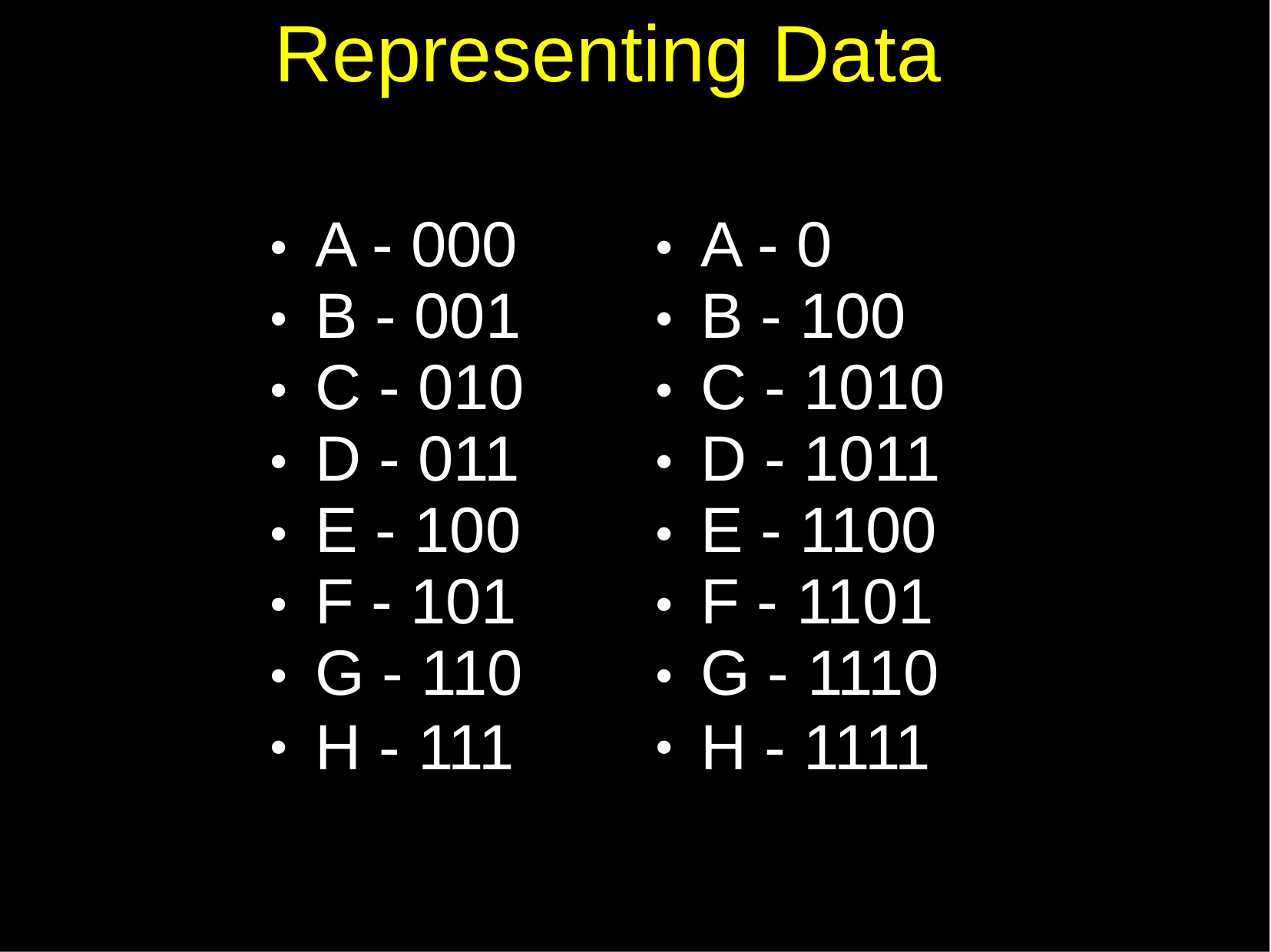

# Representing Data
A - 000
B - 001
C - 010
D - 011
E - 100
F - 101
G - 110
H - 111
A - 0
B - 100
C - 1010
D - 1011
E - 1100
F - 1101
G - 1110
H - 1111
●
●
●
●
●
●
●
●
●
●
●
●
●
●
●
●